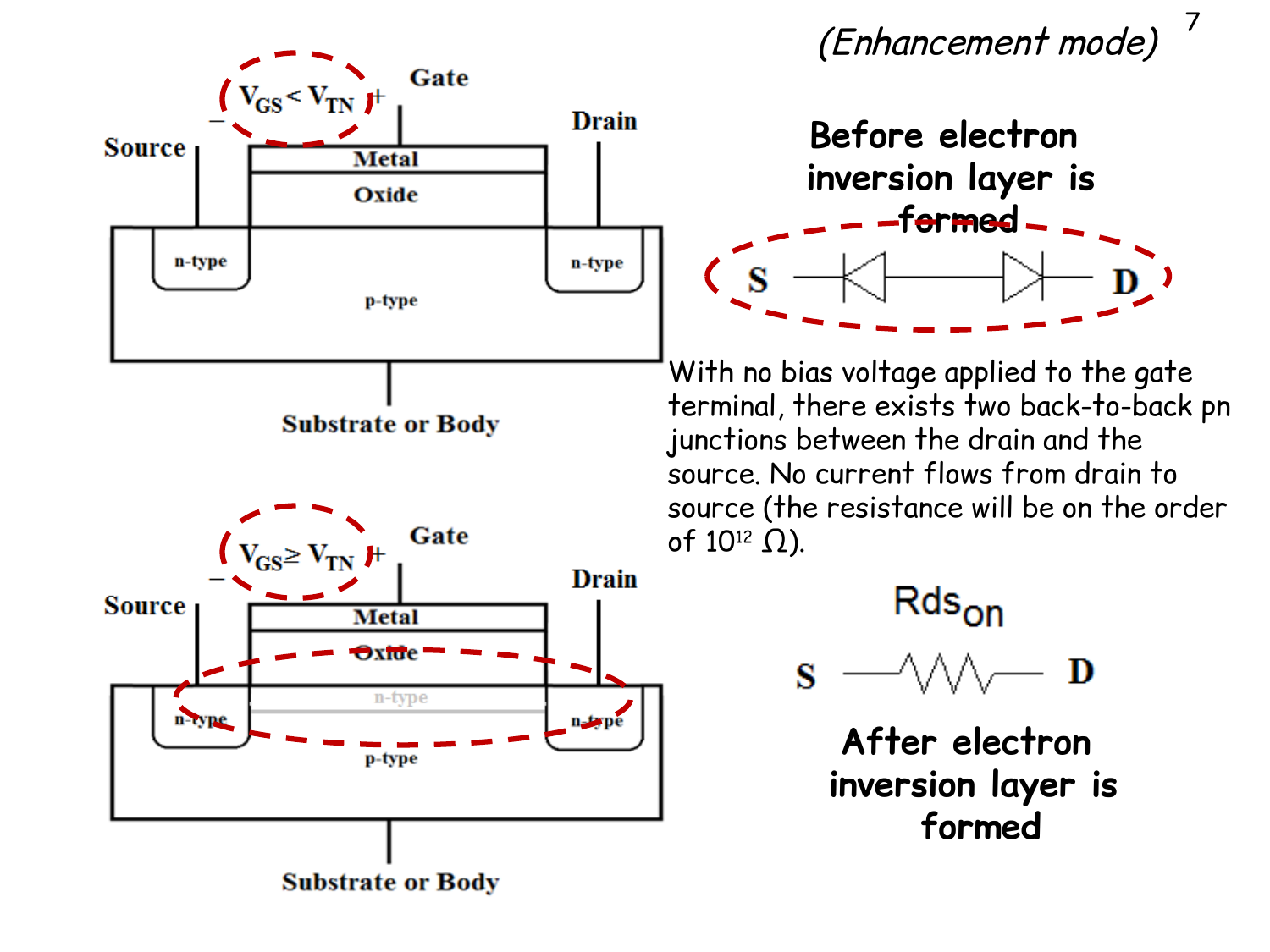

(Enhancement mode)

# Before electron  inversion layer is  formed

With no bias voltage applied to the gate terminal, there exists two back-to-back pn junctions between the drain and the source. No current flows from drain to source (the resistance will be on the order of 1012 Ω).

After electron  inversion layer is  formed